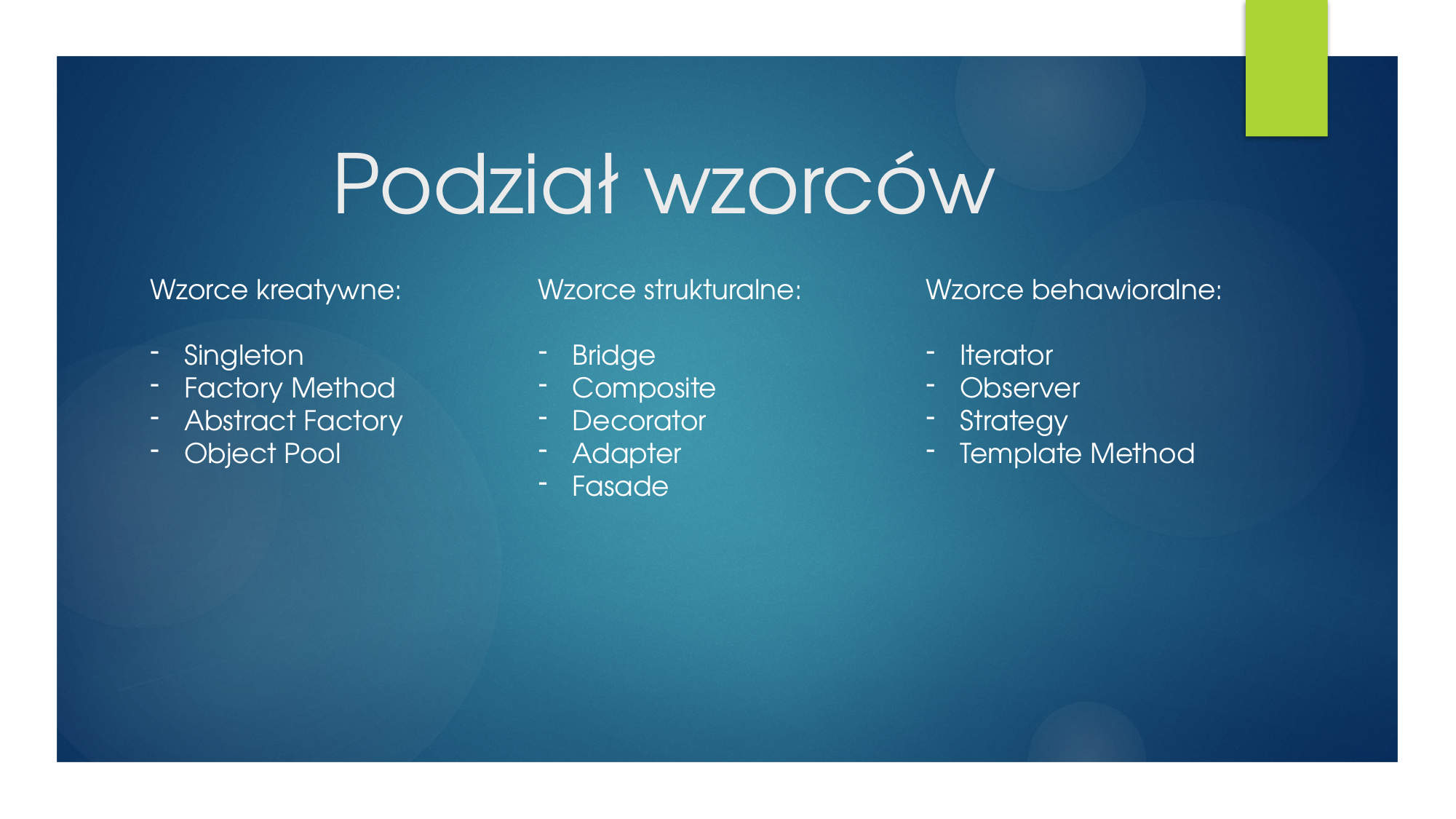

# Podział wzorców
Wzorce kreatywne:

Singleton
Factory Method
Abstract Factory
Object Pool
Wzorce strukturalne:

Bridge
Composite
Decorator
Adapter
Fasade
Wzorce behawioralne:

Iterator
Observer
Strategy
Template Method